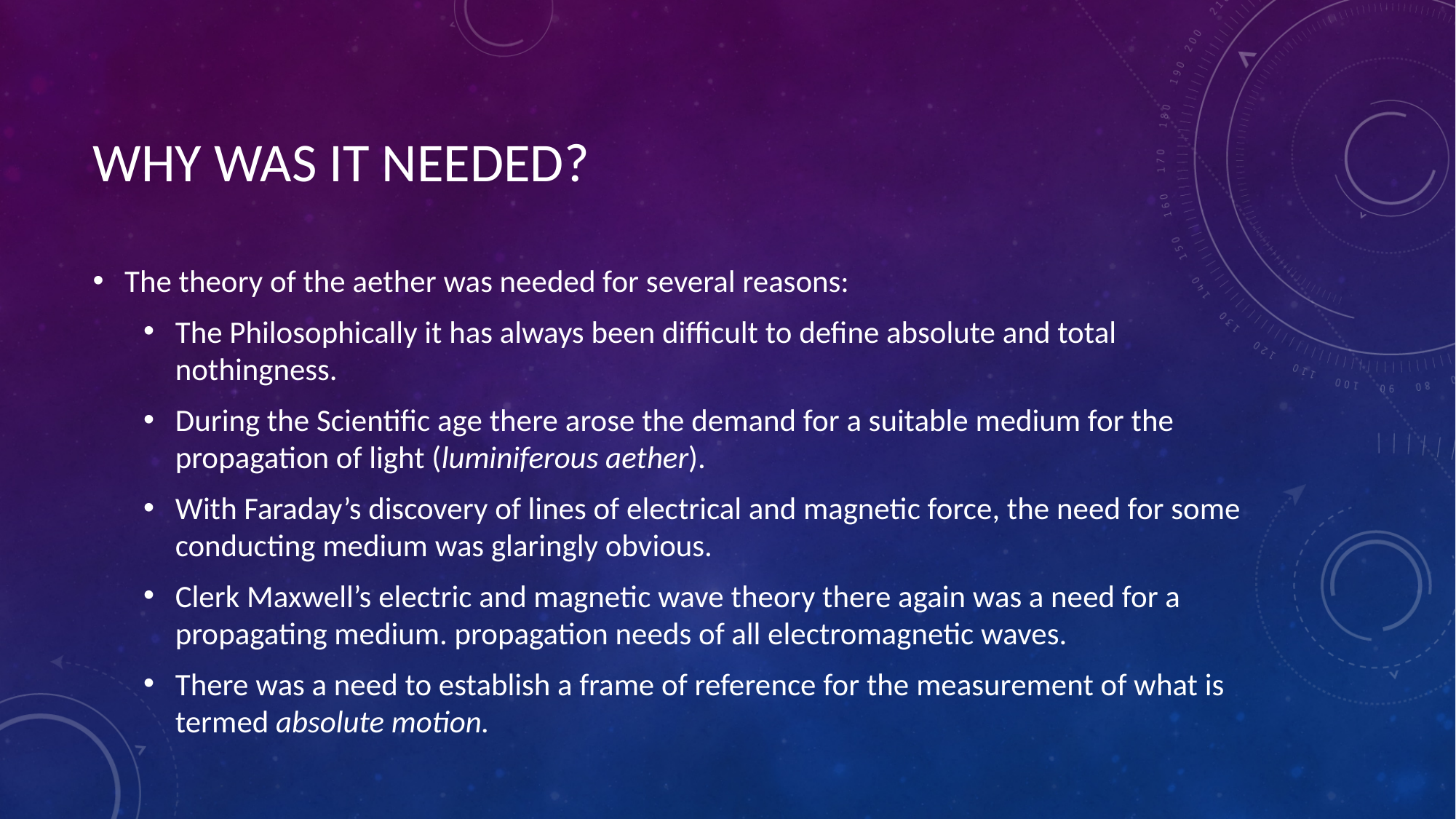

# Why was it needed?
The theory of the aether was needed for several reasons:
The Philosophically it has always been difficult to define absolute and total nothingness.
During the Scientific age there arose the demand for a suitable medium for the propagation of light (luminiferous aether).
With Faraday’s discovery of lines of electrical and magnetic force, the need for some conducting medium was glaringly obvious.
Clerk Maxwell’s electric and magnetic wave theory there again was a need for a propagating medium. propagation needs of all electromagnetic waves.
There was a need to establish a frame of reference for the measurement of what is termed absolute motion.